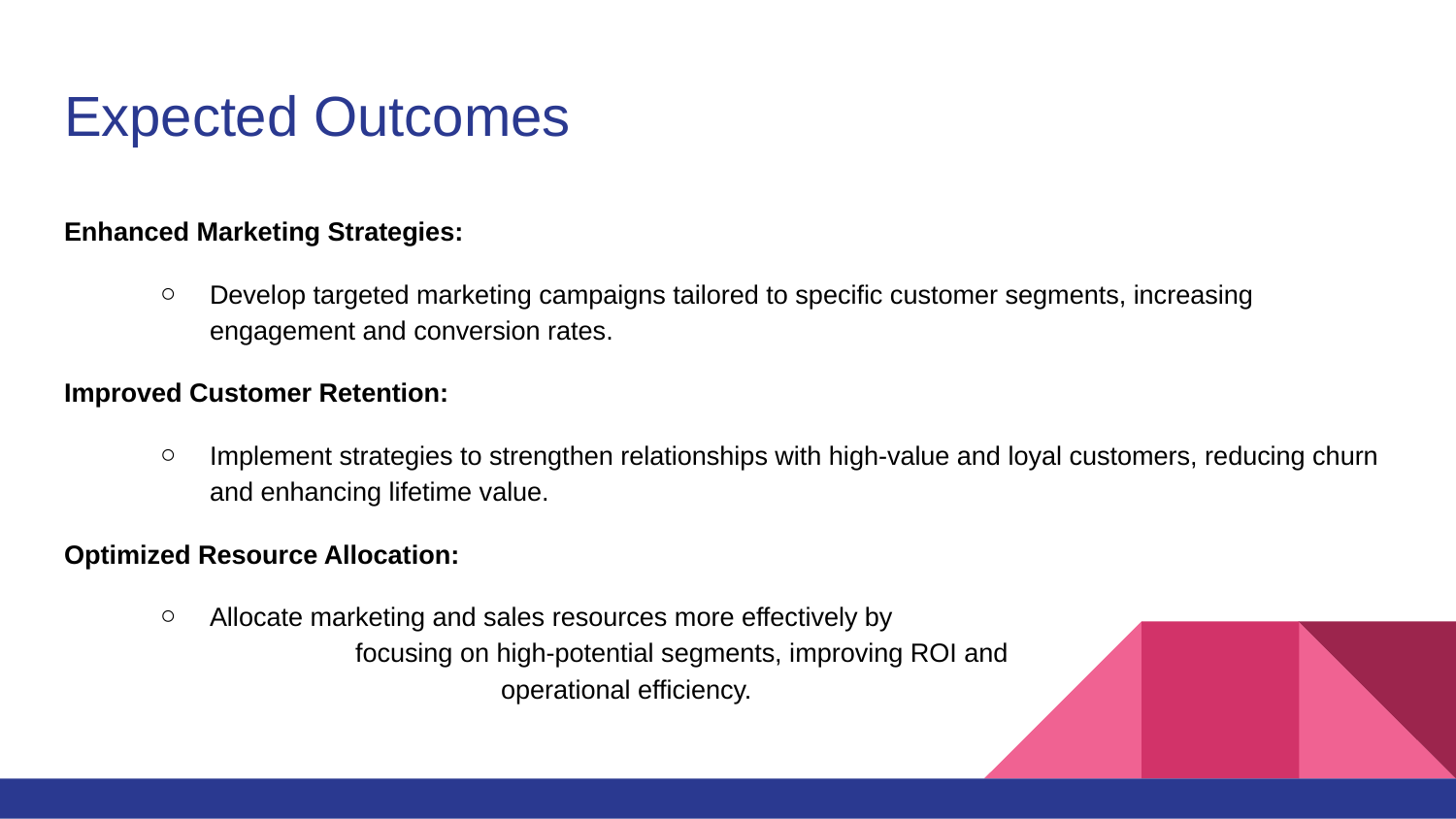

# Expected Outcomes
Enhanced Marketing Strategies:
Develop targeted marketing campaigns tailored to specific customer segments, increasing engagement and conversion rates.
Improved Customer Retention:
Implement strategies to strengthen relationships with high-value and loyal customers, reducing churn and enhancing lifetime value.
Optimized Resource Allocation:
Allocate marketing and sales resources more effectively by 					focusing on high-potential segments, improving ROI and 					operational efficiency.